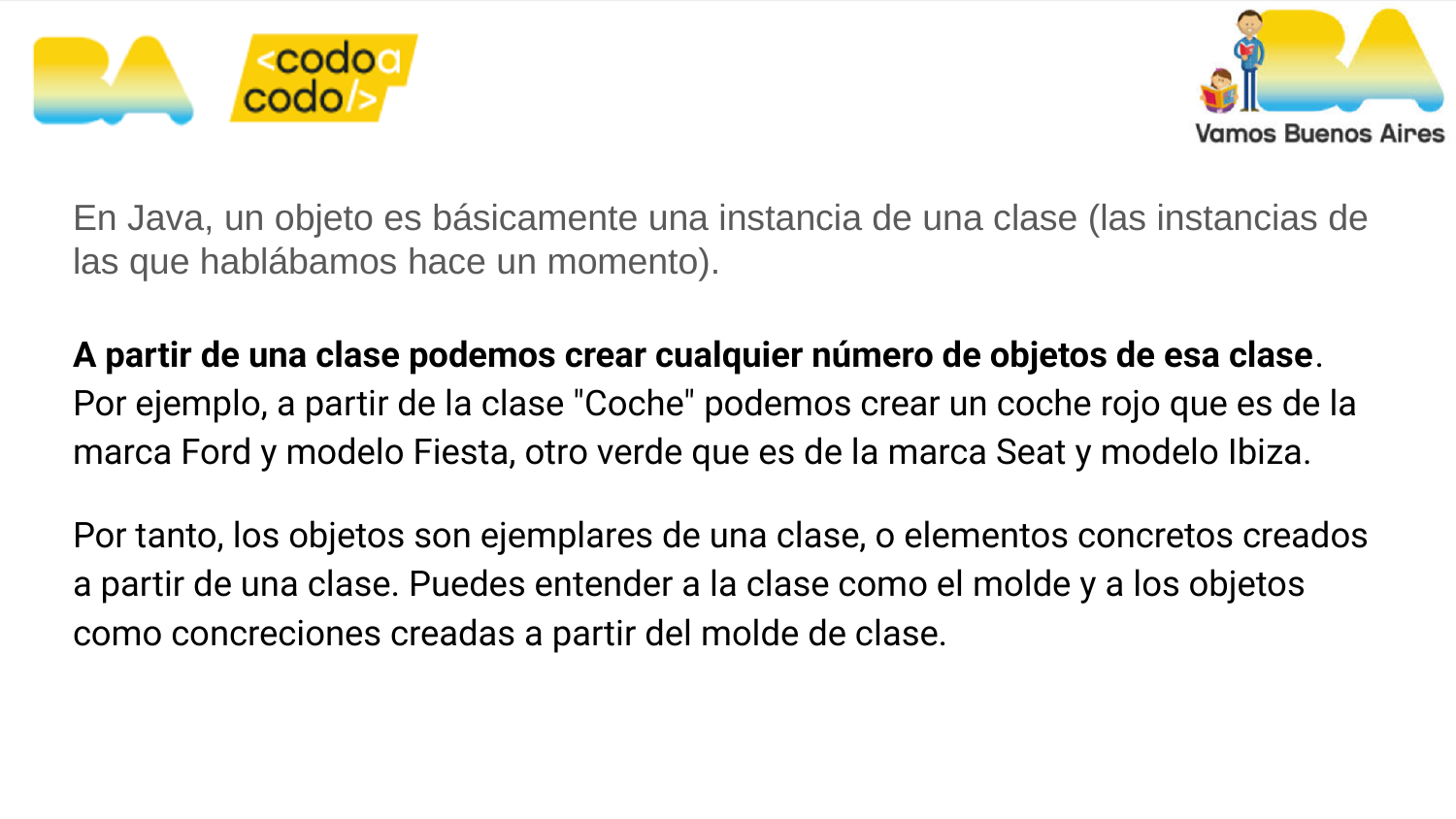

En Java, un objeto es básicamente una instancia de una clase (las instancias de las que hablábamos hace un momento).

A partir de una clase podemos crear cualquier número de objetos de esa clase. Por ejemplo, a partir de la clase "Coche" podemos crear un coche rojo que es de la marca Ford y modelo Fiesta, otro verde que es de la marca Seat y modelo Ibiza.
Por tanto, los objetos son ejemplares de una clase, o elementos concretos creados a partir de una clase. Puedes entender a la clase como el molde y a los objetos como concreciones creadas a partir del molde de clase.